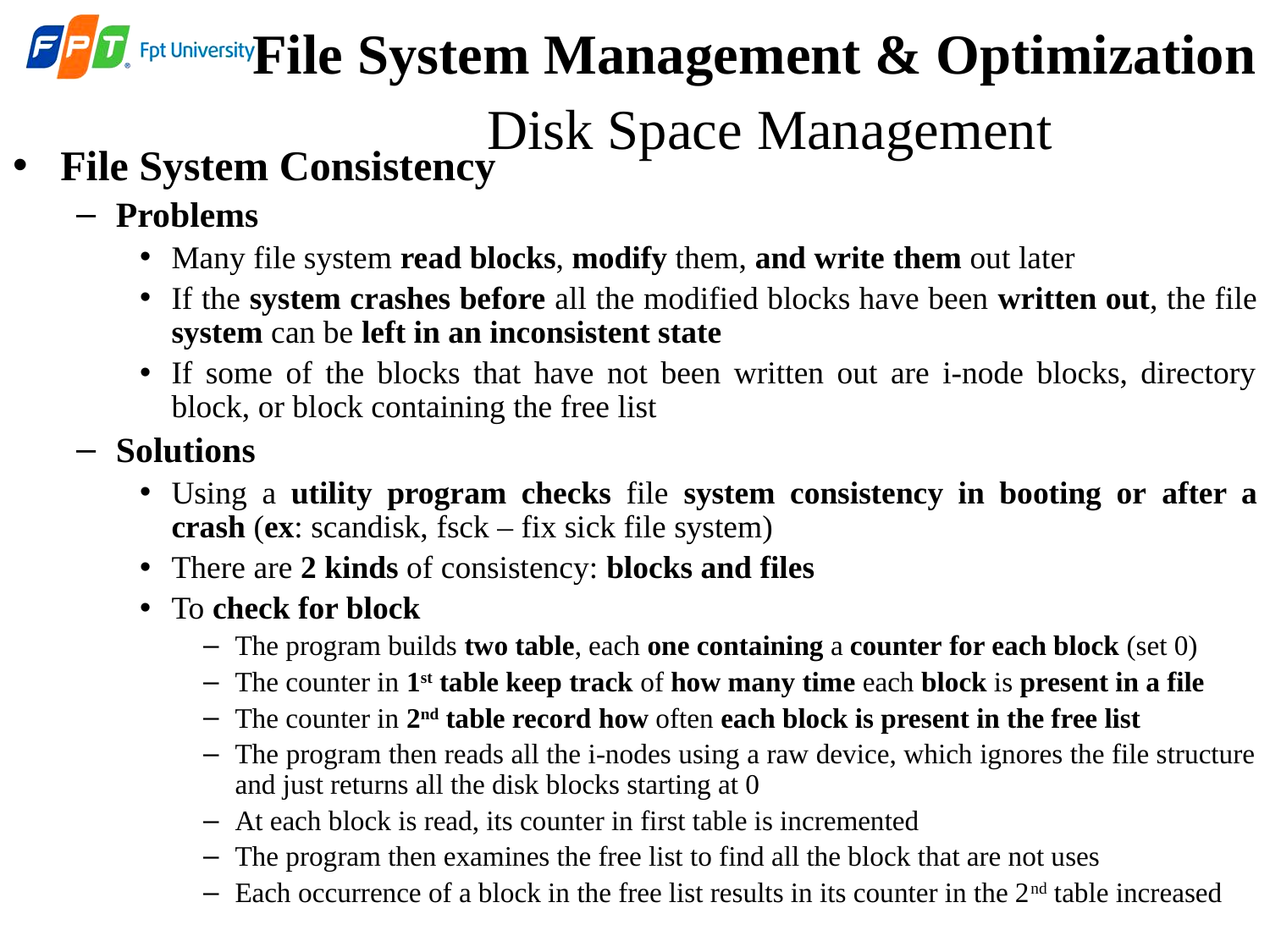

File System Management & Optimization
 Disk Space Management
File System Consistency
Problems
Many file system read blocks, modify them, and write them out later
If the system crashes before all the modified blocks have been written out, the file system can be left in an inconsistent state
If some of the blocks that have not been written out are i-node blocks, directory block, or block containing the free list
Solutions
Using a utility program checks file system consistency in booting or after a crash (ex: scandisk, fsck – fix sick file system)
There are 2 kinds of consistency: blocks and files
To check for block
The program builds two table, each one containing a counter for each block (set 0)
The counter in 1st table keep track of how many time each block is present in a file
The counter in 2nd table record how often each block is present in the free list
The program then reads all the i-nodes using a raw device, which ignores the file structure and just returns all the disk blocks starting at 0
At each block is read, its counter in first table is incremented
The program then examines the free list to find all the block that are not uses
Each occurrence of a block in the free list results in its counter in the 2nd table increased